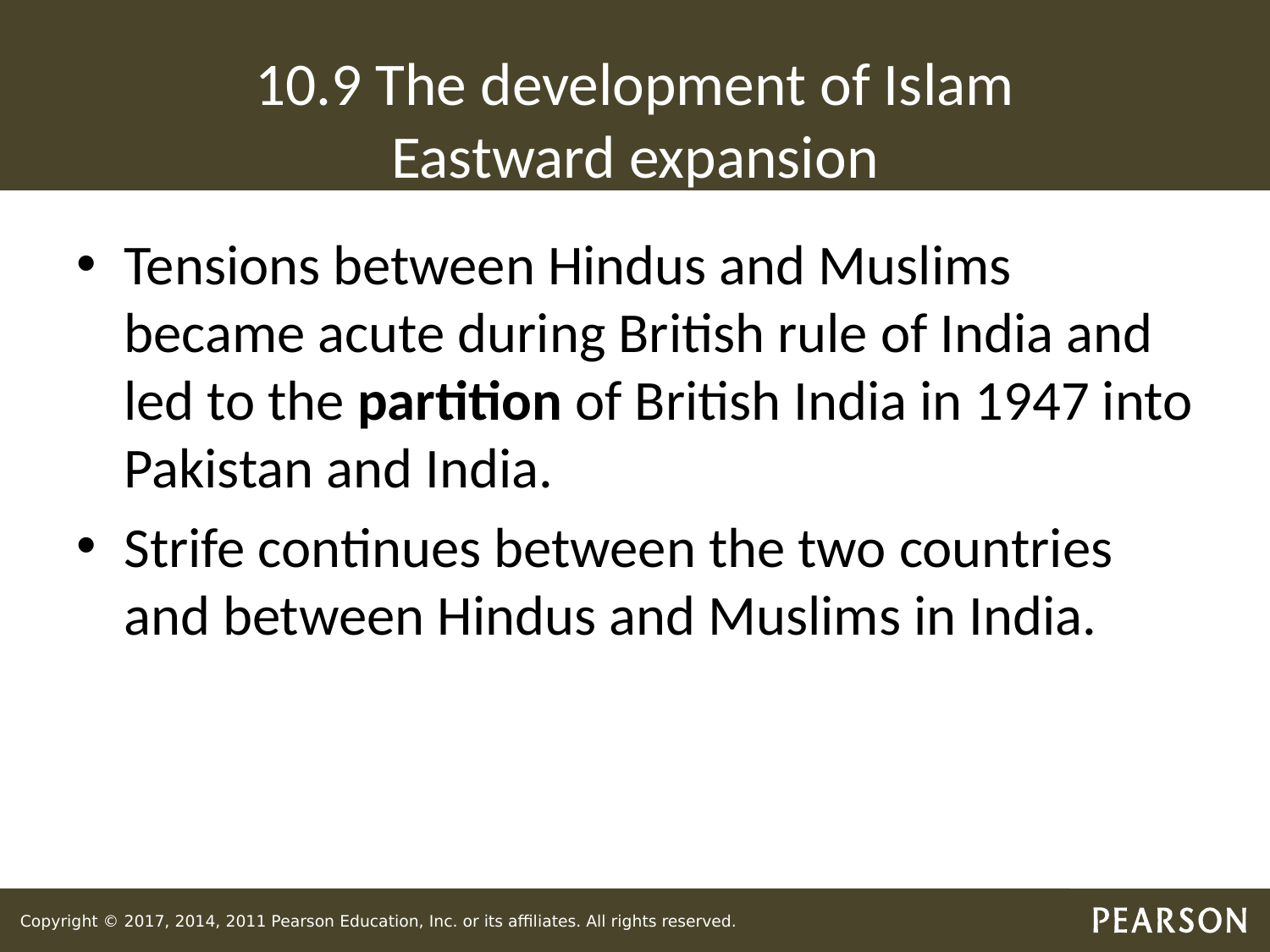

# 10.9 The development of Islam Eastward expansion
Tensions between Hindus and Muslims became acute during British rule of India and led to the partition of British India in 1947 into Pakistan and India.
Strife continues between the two countries and between Hindus and Muslims in India.